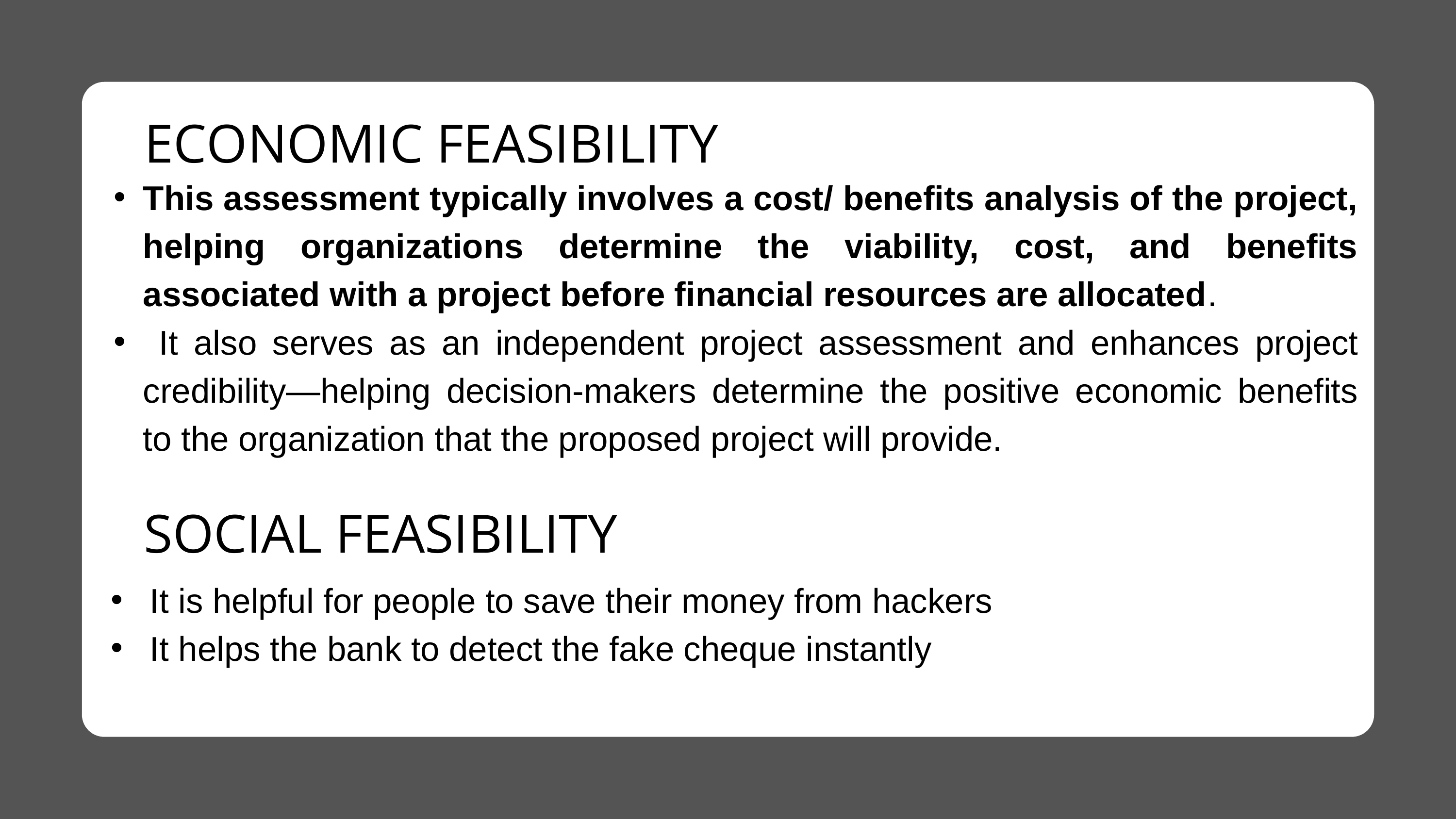

ECONOMIC FEASIBILITY
This assessment typically involves a cost/ benefits analysis of the project, helping organizations determine the viability, cost, and benefits associated with a project before financial resources are allocated.
 It also serves as an independent project assessment and enhances project credibility—helping decision-makers determine the positive economic benefits to the organization that the proposed project will provide.

SOCIAL FEASIBILITY

 It is helpful for people to save their money from hackers
 It helps the bank to detect the fake cheque instantly